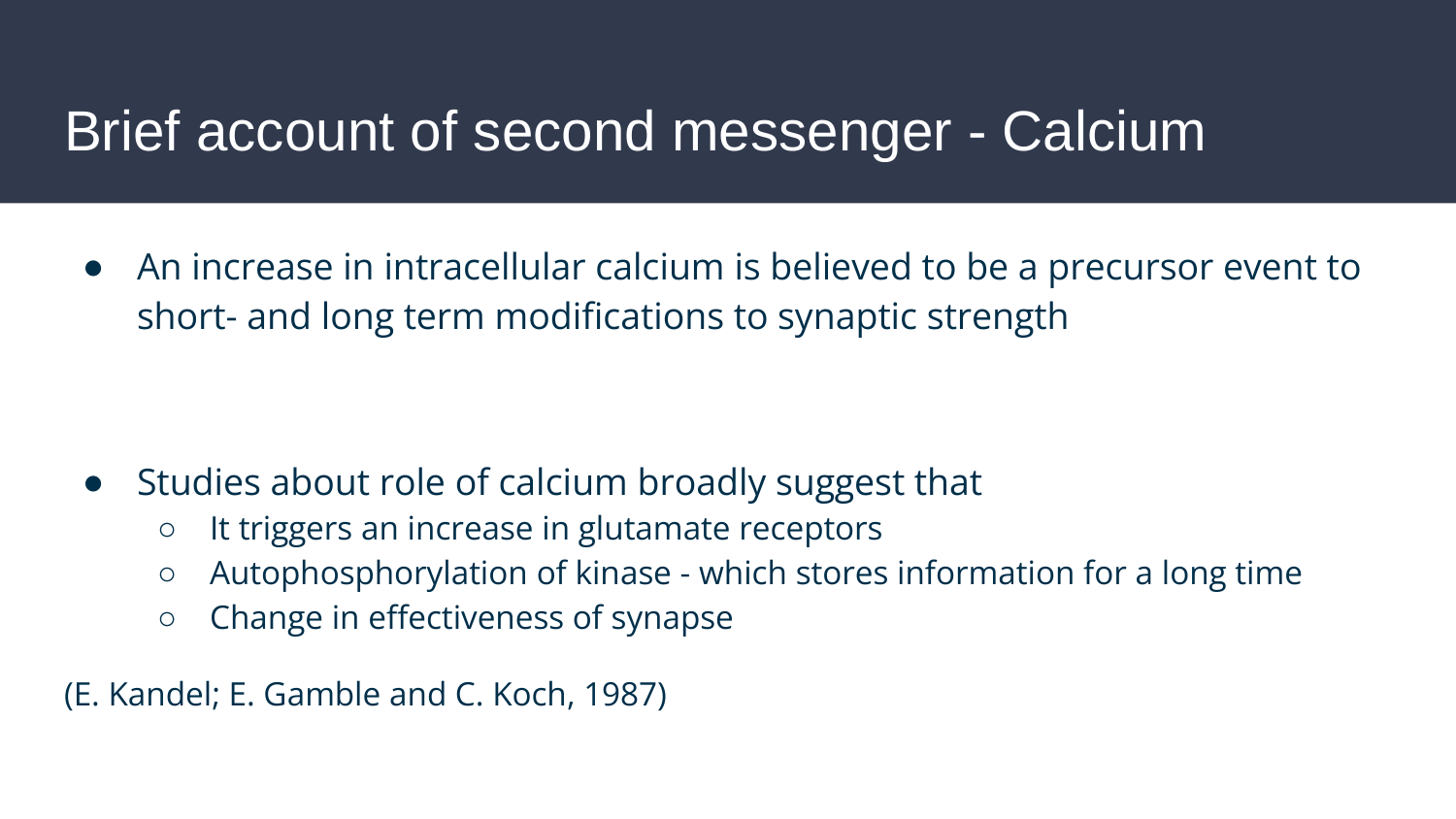

# Brief account of second messenger - Calcium
An increase in intracellular calcium is believed to be a precursor event to short- and long term modifications to synaptic strength

Studies about role of calcium broadly suggest that
It triggers an increase in glutamate receptors
Autophosphorylation of kinase - which stores information for a long time
Change in effectiveness of synapse
(E. Kandel; E. Gamble and C. Koch, 1987)